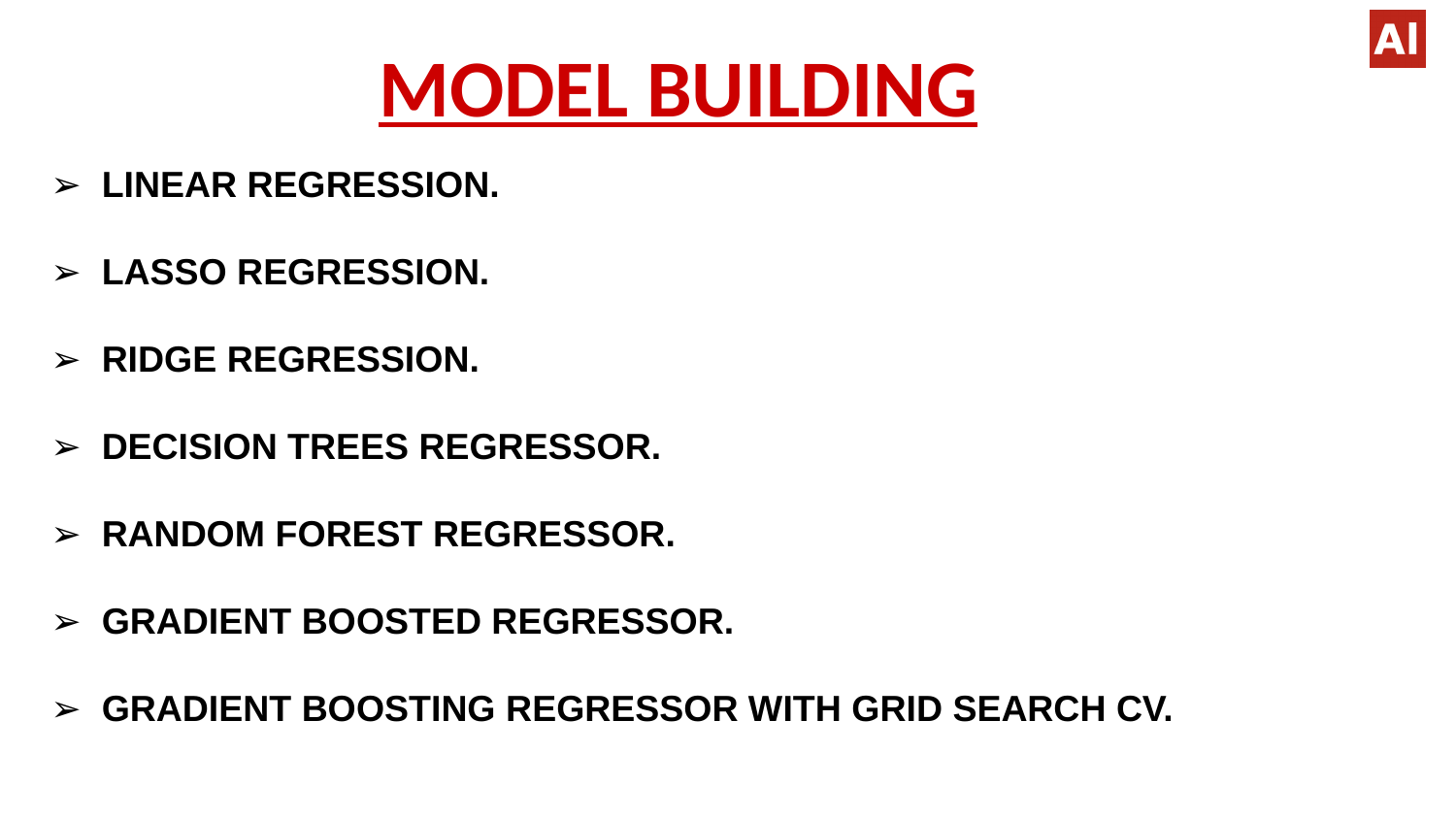

# MODEL BUILDING
➢  LINEAR REGRESSION.

➢  LASSO REGRESSION.

➢  RIDGE REGRESSION.

➢  DECISION TREES REGRESSOR.

➢  RANDOM FOREST REGRESSOR.

➢  GRADIENT BOOSTED REGRESSOR.

➢  GRADIENT BOOSTING REGRESSOR WITH GRID SEARCH CV.